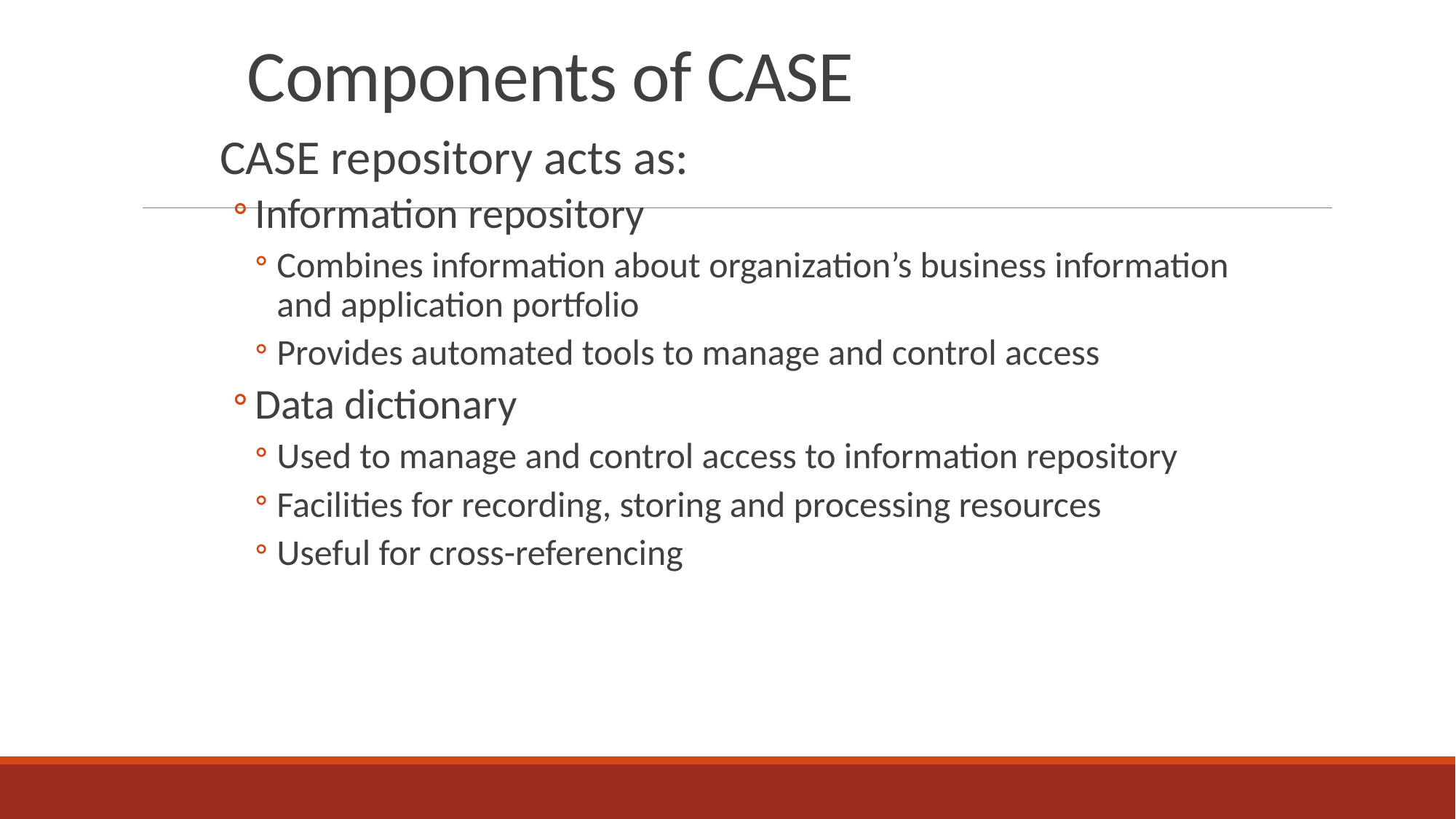

# Components of CASE
CASE repository acts as:
Information repository
Combines information about organization’s business information and application portfolio
Provides automated tools to manage and control access
Data dictionary
Used to manage and control access to information repository
Facilities for recording, storing and processing resources
Useful for cross-referencing